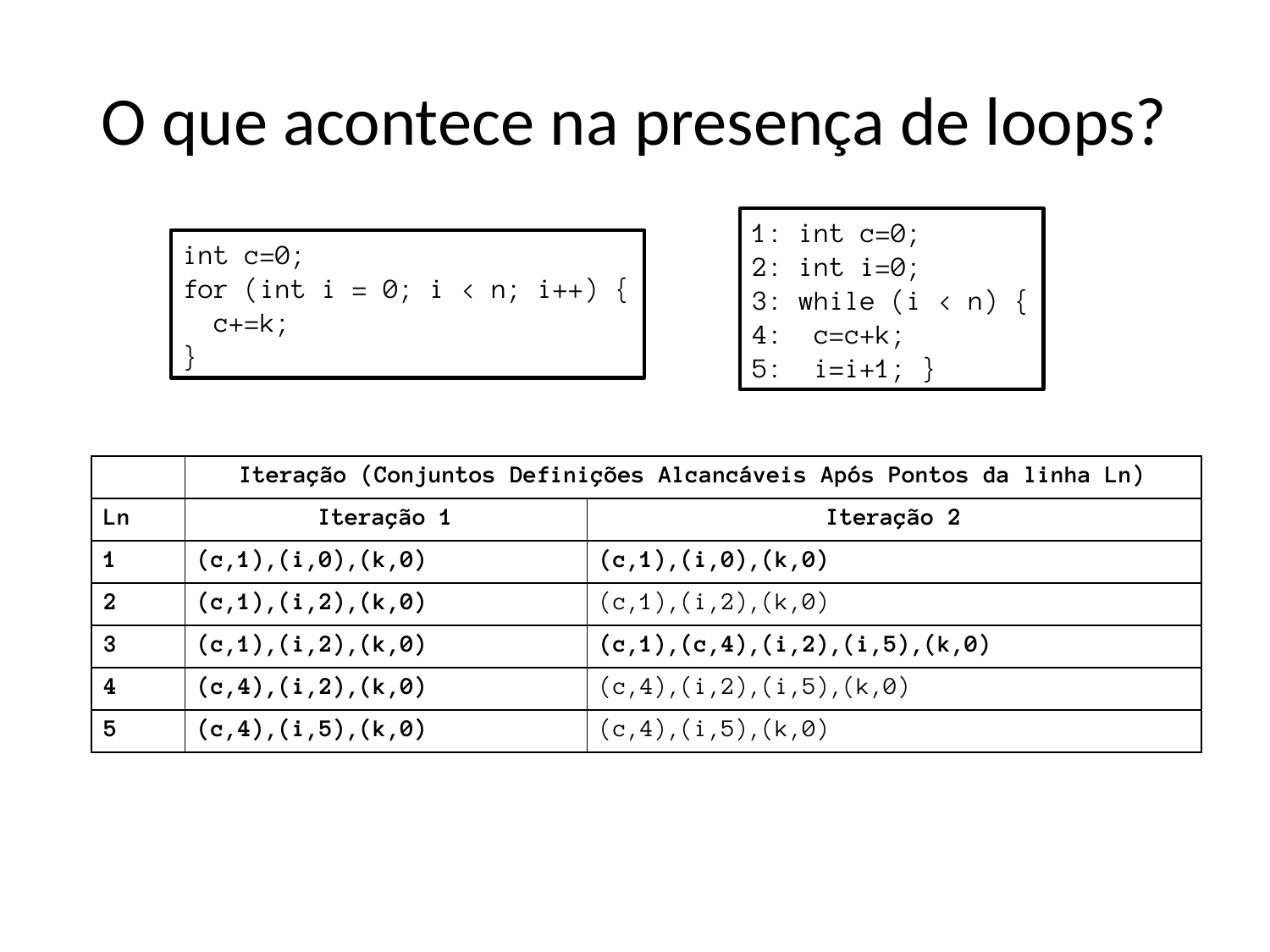

# O que acontece na presença de loops?
1: int c=0;
2: int i=0;
3: while (i < n) {
4:  c=c+k;
5:  i=i+1; }
int c=0;
for (int i = 0; i < n; i++) {
  c+=k;
}
|  | Iteração (Conjuntos Definições Alcancáveis Após Pontos da linha Ln) |  |
| --- | --- | --- |
| Ln | Iteração 1 | Iteração 2 |
| 1 | (c,1),(i,0),(k,0) | (c,1),(i,0),(k,0) |
| 2 | (c,1),(i,2),(k,0) | (c,1),(i,2),(k,0) |
| 3 | (c,1),(i,2),(k,0) | (c,1),(c,4),(i,2),(i,5),(k,0) |
| 4 | (c,4),(i,2),(k,0) | (c,4),(i,2),(i,5),(k,0) |
| 5 | (c,4),(i,5),(k,0) | (c,4),(i,5),(k,0) |